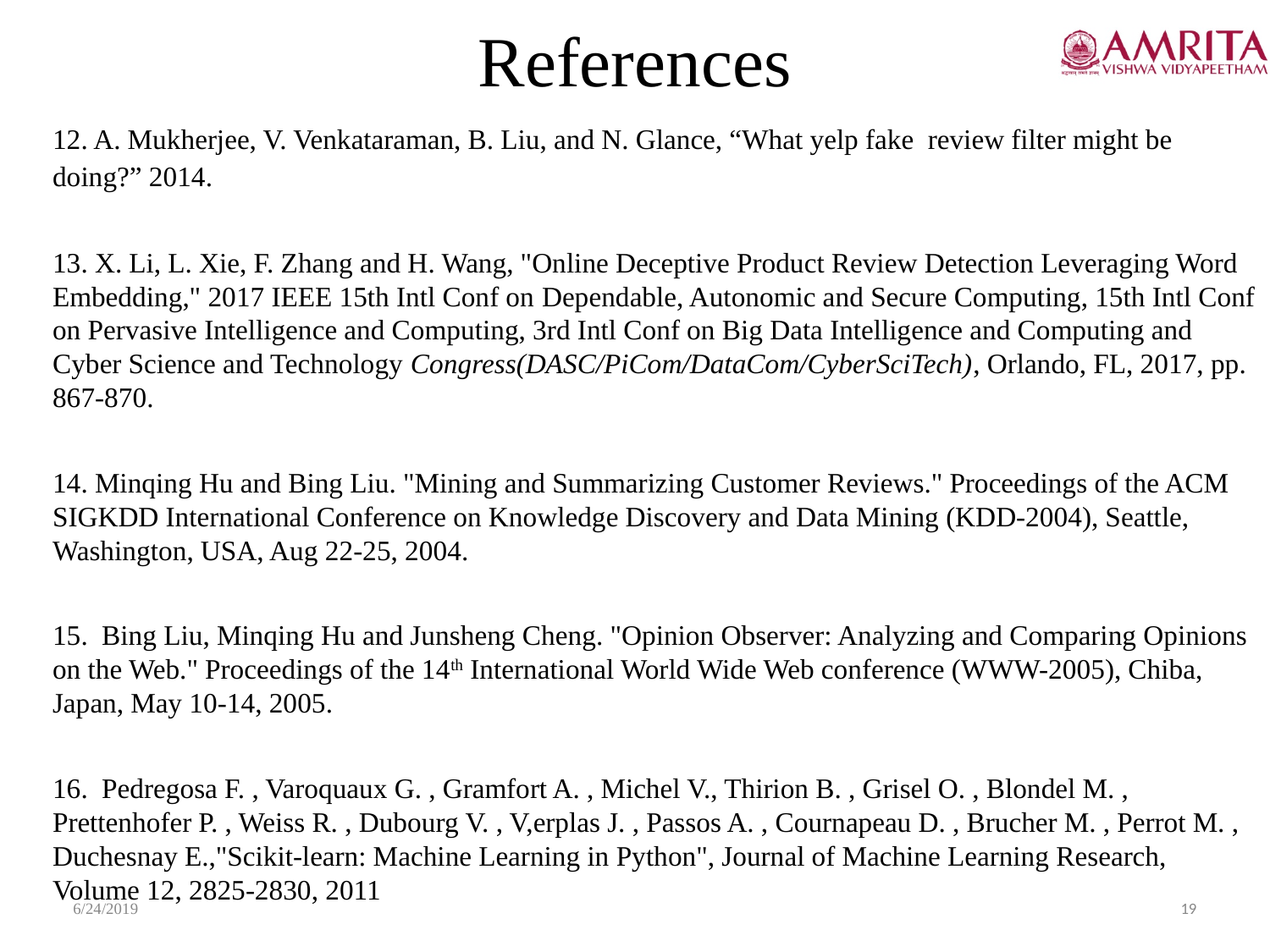

# References
12. A. Mukherjee, V. Venkataraman, B. Liu, and N. Glance, “What yelp fake  review filter might be doing?” 2014.

13. X. Li, L. Xie, F. Zhang and H. Wang, "Online Deceptive Product Review Detection Leveraging Word Embedding," 2017 IEEE 15th Intl Conf on Dependable, Autonomic and Secure Computing, 15th Intl Conf on Pervasive Intelligence and Computing, 3rd Intl Conf on Big Data Intelligence and Computing and Cyber Science and Technology Congress(DASC/PiCom/DataCom/CyberSciTech), Orlando, FL, 2017, pp. 867-870.

14. Minqing Hu and Bing Liu. "Mining and Summarizing Customer Reviews." Proceedings of the ACM SIGKDD International Conference on Knowledge Discovery and Data Mining (KDD-2004), Seattle, Washington, USA, Aug 22-25, 2004.

15.  Bing Liu, Minqing Hu and Junsheng Cheng. "Opinion Observer: Analyzing and Comparing Opinions on the Web." Proceedings of the 14th International World Wide Web conference (WWW-2005), Chiba, Japan, May 10-14, 2005.

16.  Pedregosa F. , Varoquaux G. , Gramfort A. , Michel V., Thirion B. , Grisel O. , Blondel M. , Prettenhofer P. , Weiss R. , Dubourg V. , V,erplas J. , Passos A. , Cournapeau D. , Brucher M. , Perrot M. , Duchesnay E.,"Scikit-learn: Machine Learning in Python", Journal of Machine Learning Research, Volume 12, 2825-2830, 2011

6/24/2019
19